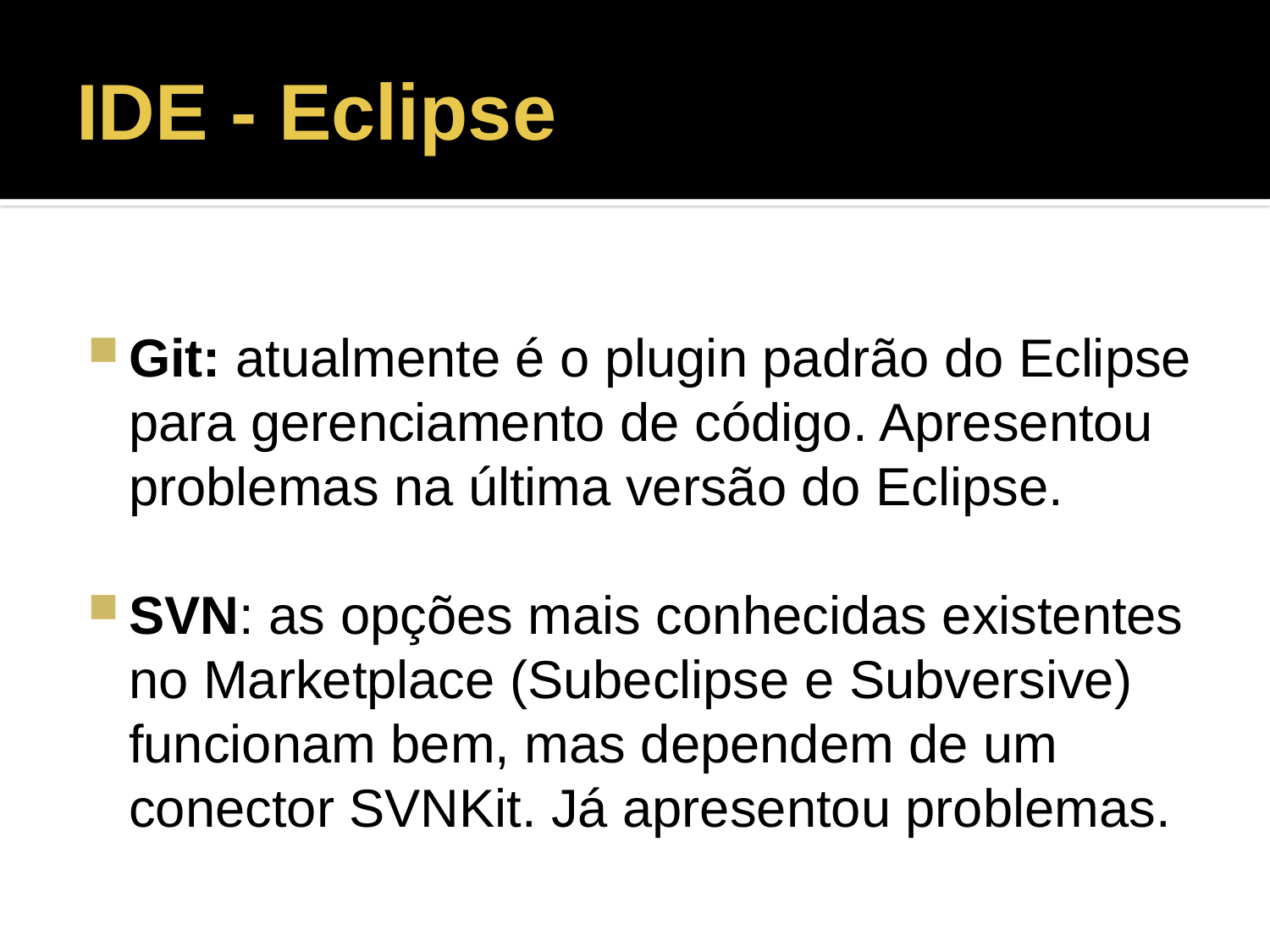

# IDE - Eclipse

Git: atualmente é o plugin padrão do Eclipse para gerenciamento de código. Apresentou problemas na última versão do Eclipse.

SVN: as opções mais conhecidas existentes no Marketplace (Subeclipse e Subversive) funcionam bem, mas dependem de um conector SVNKit. Já apresentou problemas.